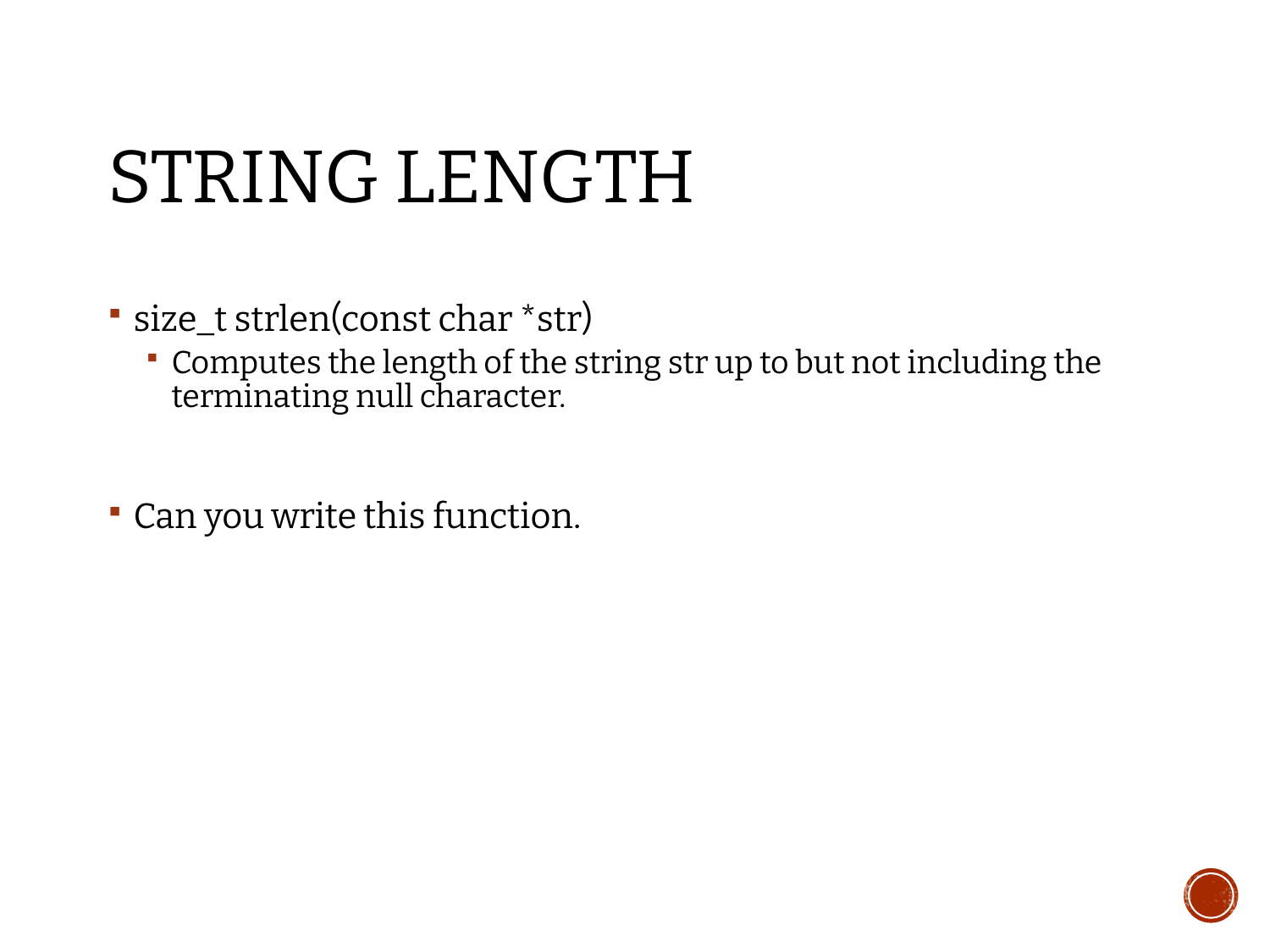

# String Length
size_t strlen(const char *str)
Computes the length of the string str up to but not including the terminating null character.

Can you write this function.